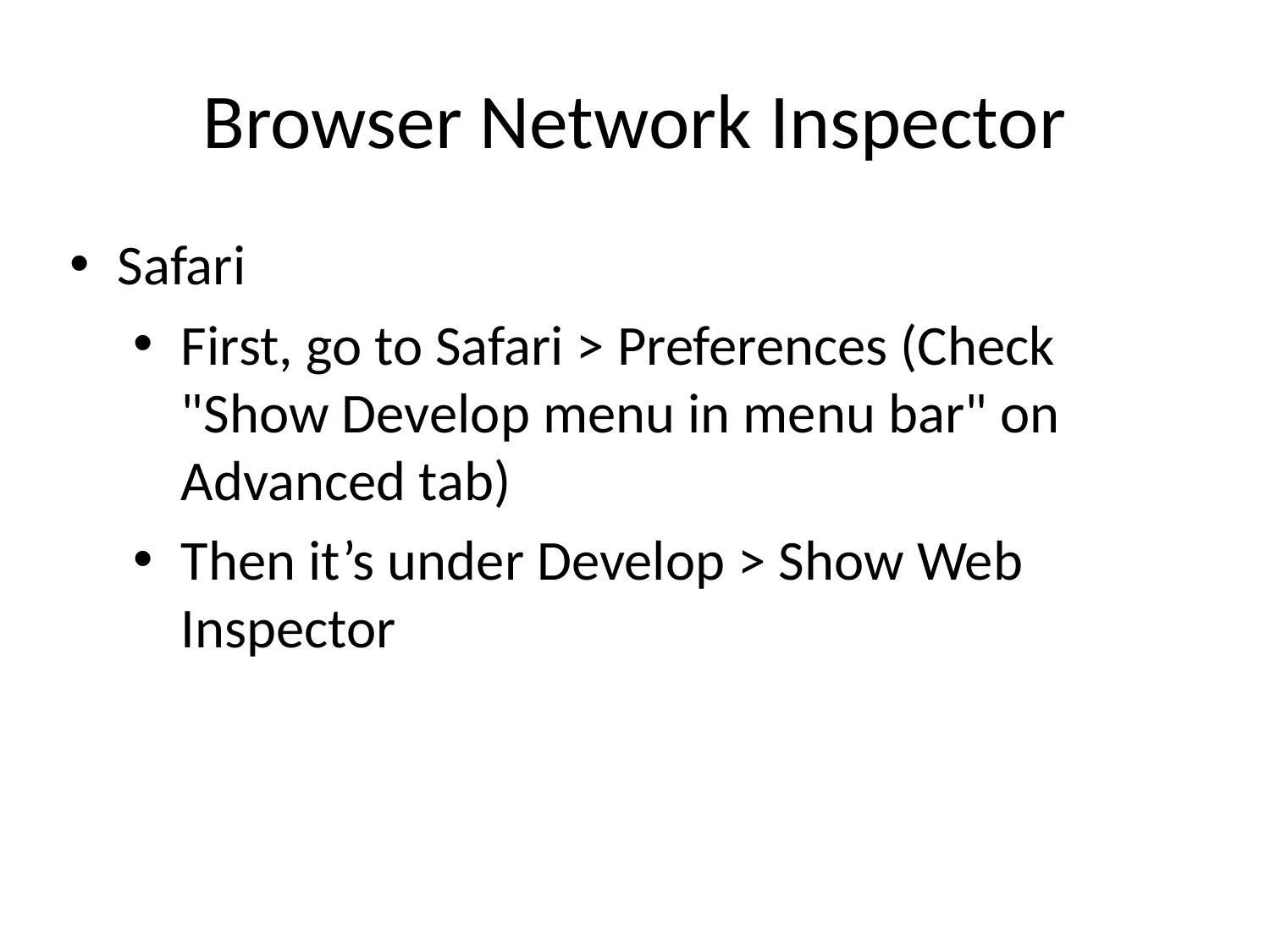

# Browser Network Inspector
Safari
First, go to Safari > Preferences (Check "Show Develop menu in menu bar" on Advanced tab)
Then it’s under Develop > Show Web Inspector